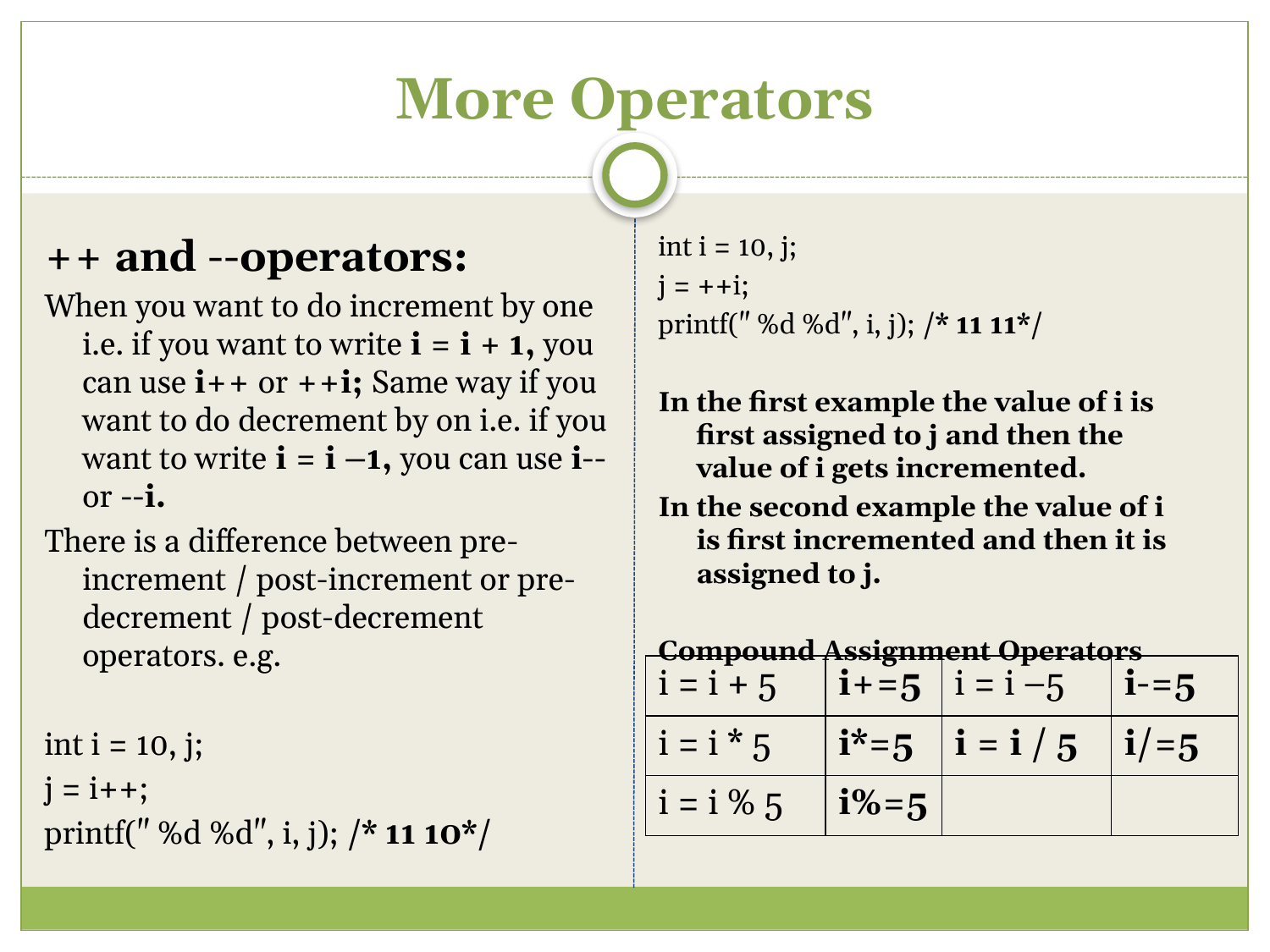

# More Operators
++ and --operators:
When you want to do increment by one i.e. if you want to write i = i + 1, you can use i++ or ++i; Same way if you want to do decrement by on i.e. if you want to write i = i –1, you can use i-- or --i.
There is a difference between pre-increment / post-increment or pre-decrement / post-decrement operators. e.g.

int i = 10, j;
j = i++;
printf(" %d %d", i, j); /* 11 10*/
int i = 10, j;
j = ++i;
printf(" %d %d", i, j); /* 11 11*/

In the first example the value of i is first assigned to j and then the value of i gets incremented.
In the second example the value of i is first incremented and then it is assigned to j.

Compound Assignment Operators
| i = i + 5 | i+=5 | i = i –5 | i-=5 |
| --- | --- | --- | --- |
| i = i \* 5 | i\*=5 | i = i / 5 | i/=5 |
| i = i % 5 | i%=5 |  |  |